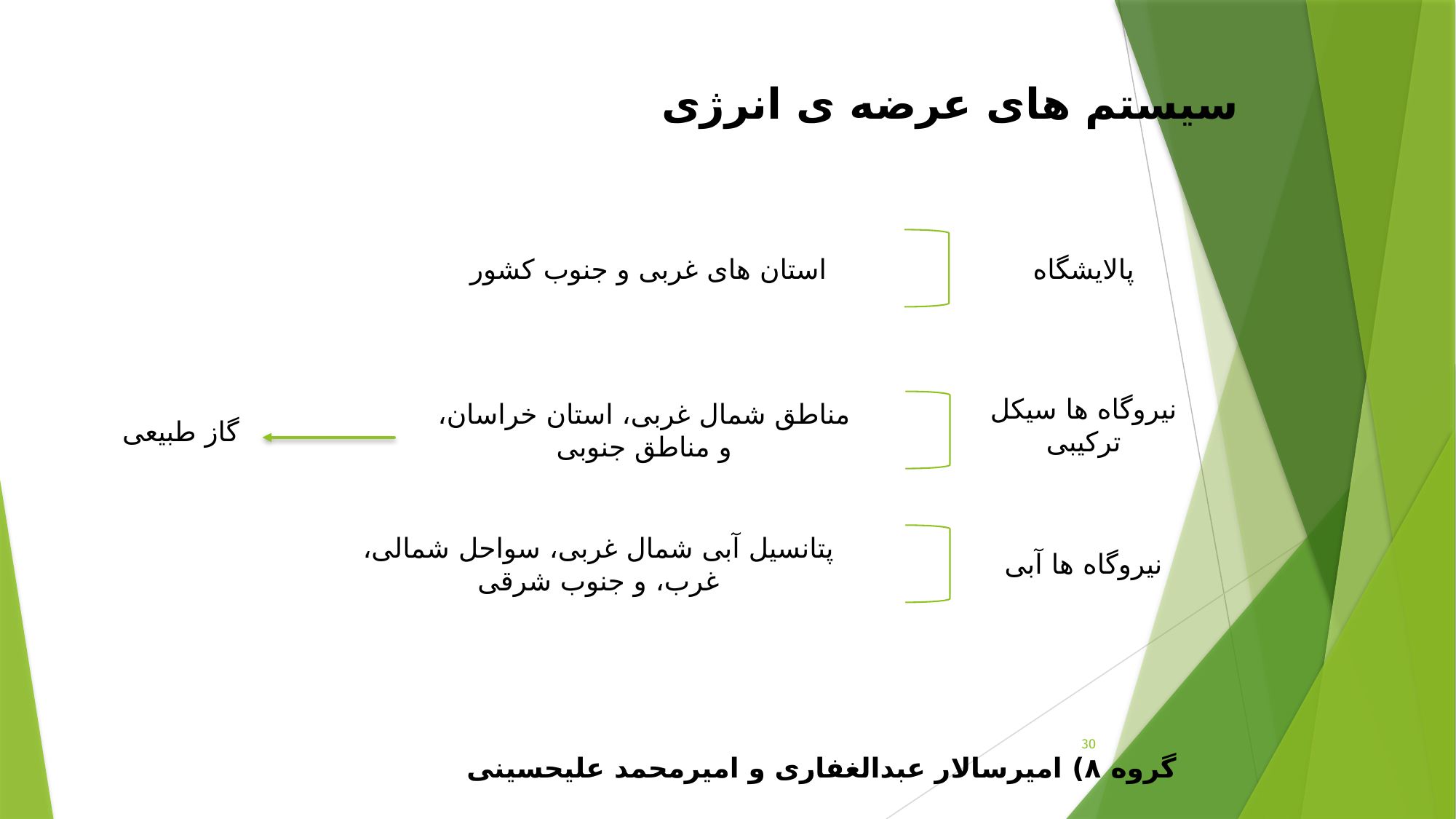

سیستم های عرضه ی انرژی

 استان های غربی و جنوب کشور
پالایشگاه
نیروگاه ها سیکل ترکیبی
مناطق شمال غربی، استان خراسان، و مناطق جنوبی

گاز طبیعی
پتانسیل آبی شمال غربی، سواحل شمالی، غرب، و جنوب شرقی

نیروگاه ها آبی
30
گروه ۸) امیرسالار عبدالغفاری و امیرمحمد علیحسینی